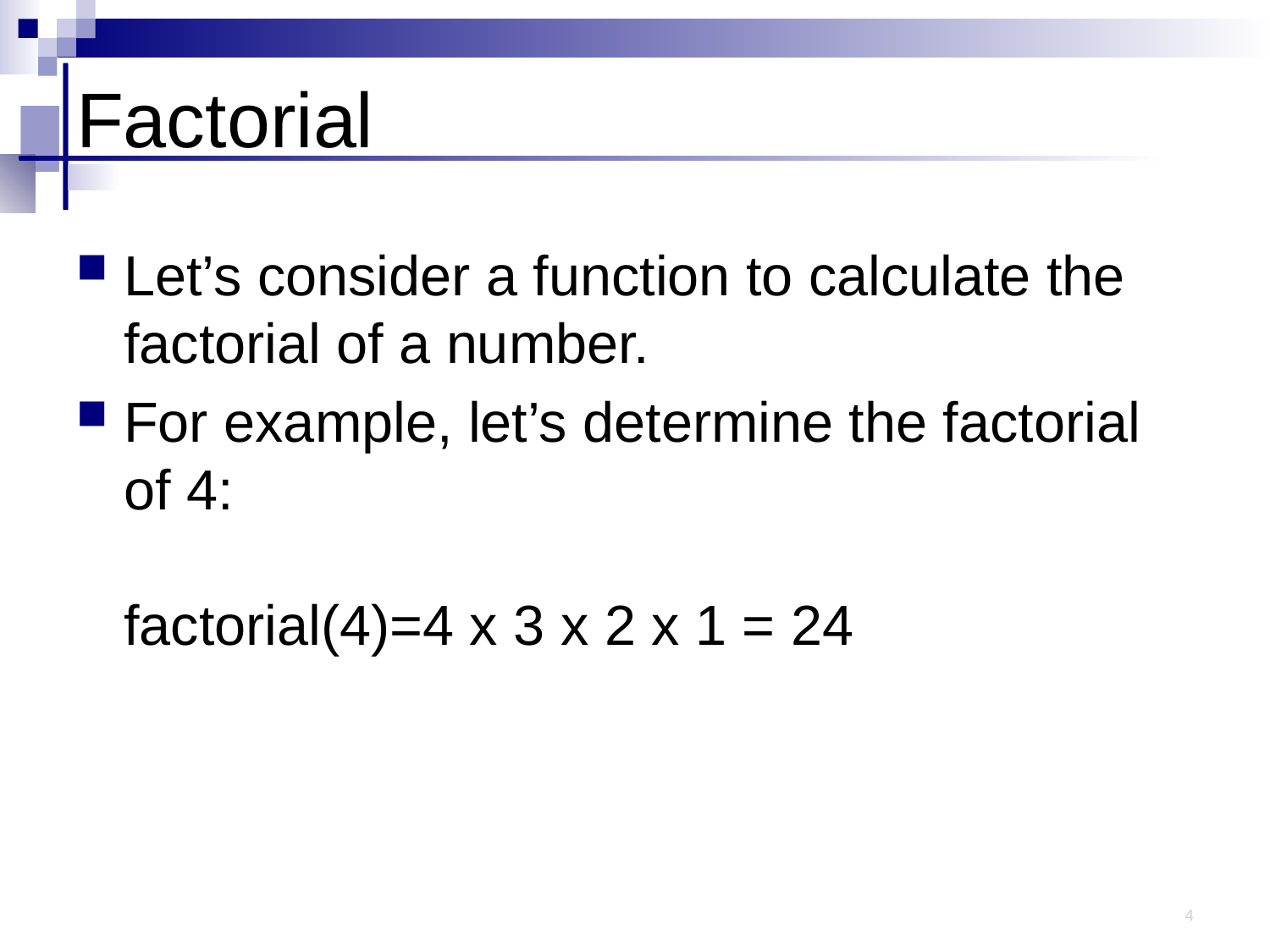

# Factorial
Let’s consider a function to calculate the factorial of a number.
For example, let’s determine the factorial of 4:
factorial(4)=4 x 3 x 2 x 1 = 24

4